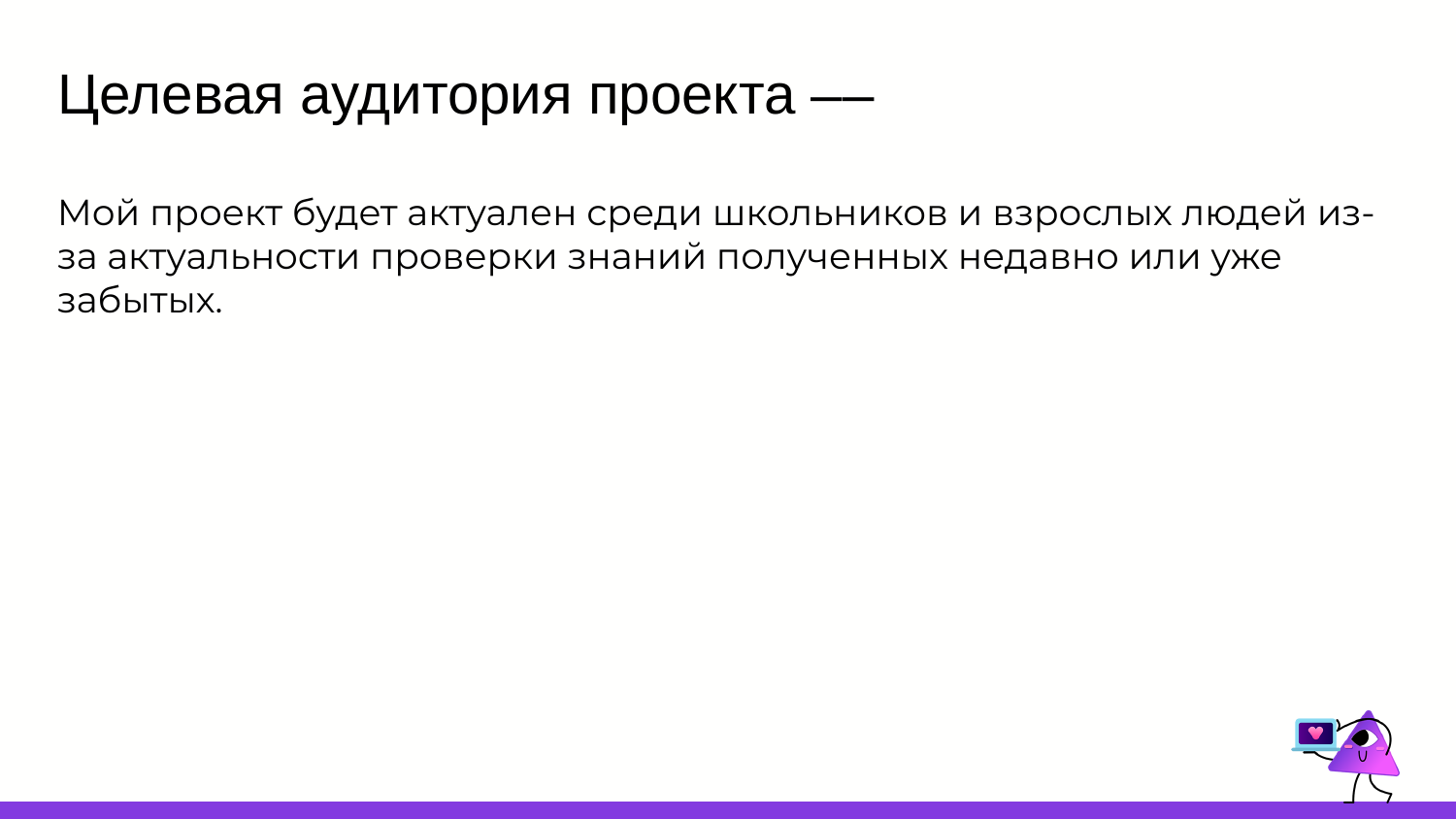

# Целевая аудитория проекта ––
Мой проект будет актуален среди школьников и взрослых людей из-за актуальности проверки знаний полученных недавно или уже забытых.